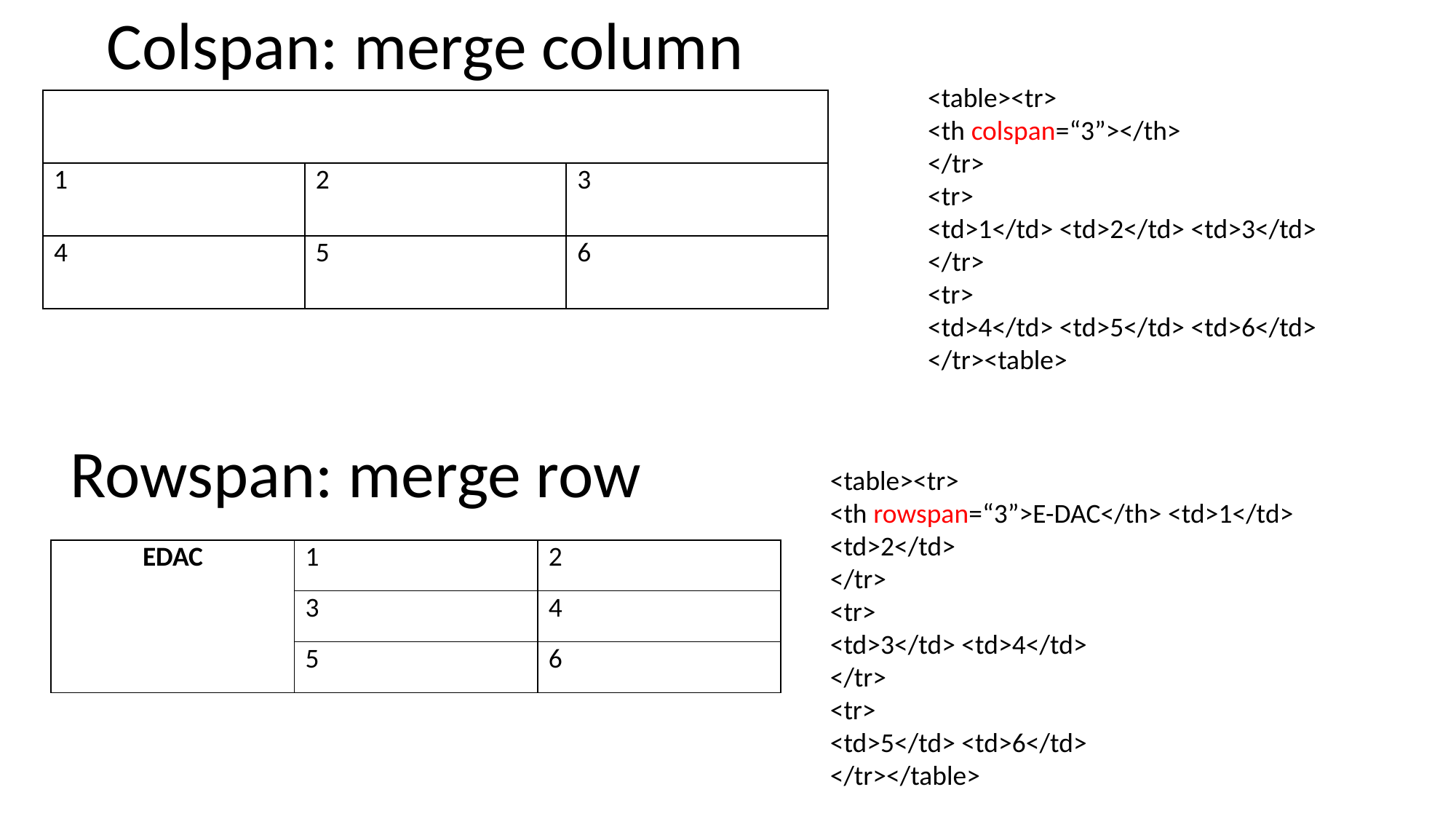

# Colspan: merge column
<table><tr>
<th colspan=“3”></th>
</tr>
<tr>
<td>1</td> <td>2</td> <td>3</td>
</tr>
<tr>
<td>4</td> <td>5</td> <td>6</td>
</tr><table>
|  |  |  |
| --- | --- | --- |
| 1 | 2 | 3 |
| 4 | 5 | 6 |
Rowspan: merge row
<table><tr>
<th rowspan=“3”>E-DAC</th> <td>1</td> <td>2</td>
</tr>
<tr>
<td>3</td> <td>4</td>
</tr>
<tr>
<td>5</td> <td>6</td>
</tr></table>

| EDAC | 1 | 2 |
| --- | --- | --- |
|  | 3 | 4 |
|  | 5 | 6 |